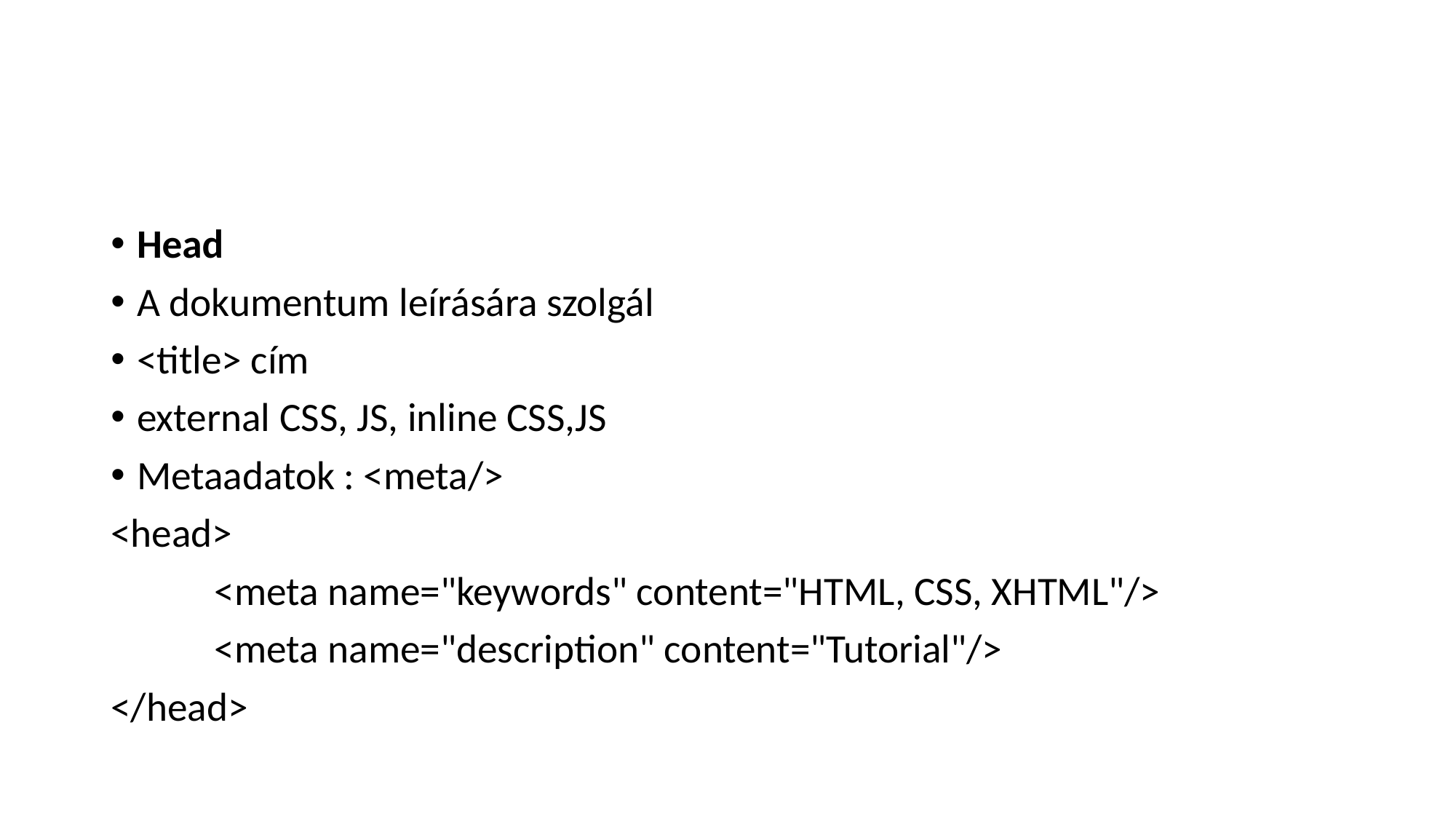

#
Head
A dokumentum leírására szolgál
<title> cím
external CSS, JS, inline CSS,JS
Metaadatok : <meta/>
<head>
	<meta name="keywords" content="HTML, CSS, XHTML"/>
	<meta name="description" content="Tutorial"/>
</head>